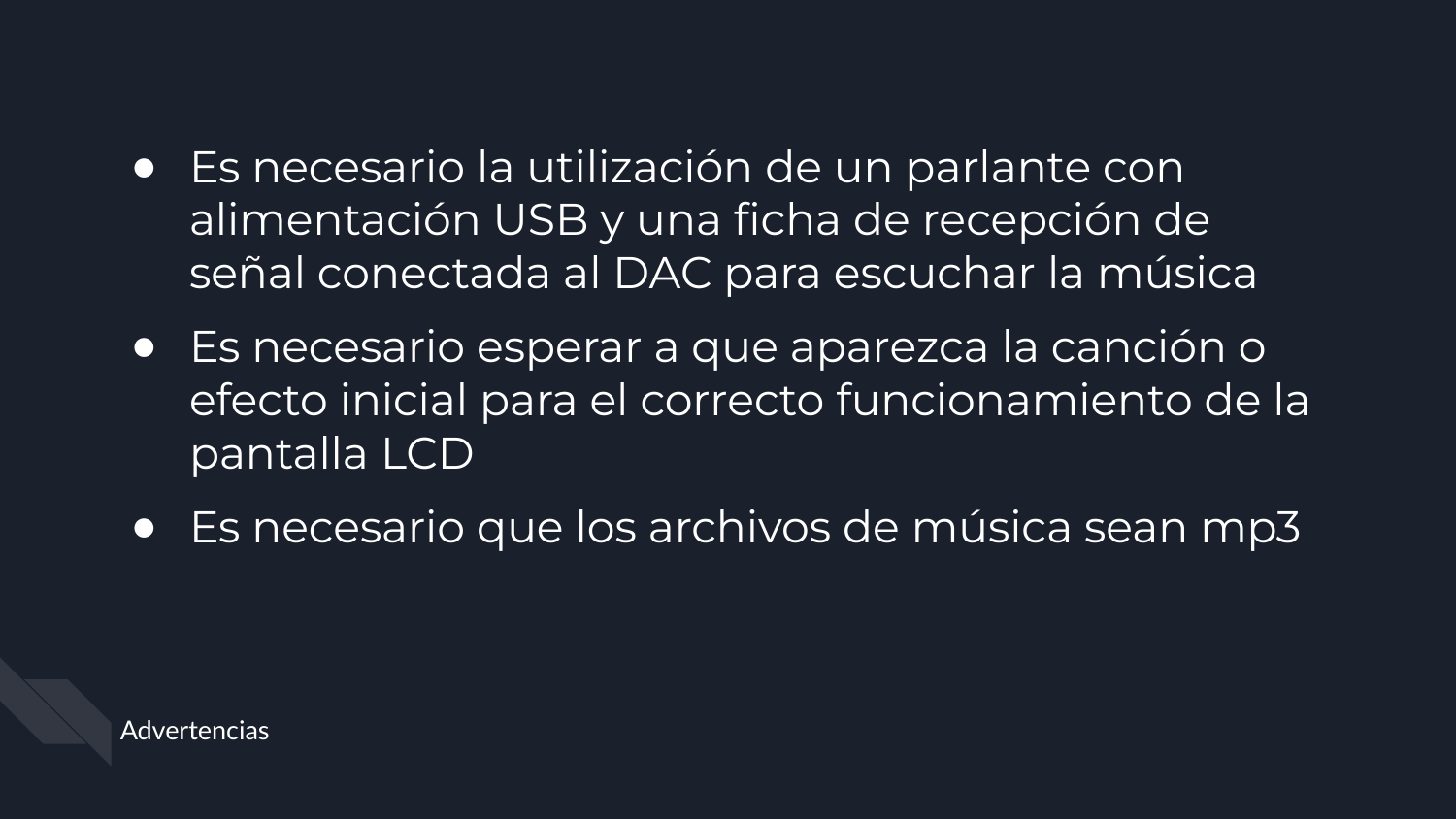

Es necesario la utilización de un parlante con alimentación USB y una ficha de recepción de señal conectada al DAC para escuchar la música
Es necesario esperar a que aparezca la canción o efecto inicial para el correcto funcionamiento de la pantalla LCD
Es necesario que los archivos de música sean mp3
Advertencias